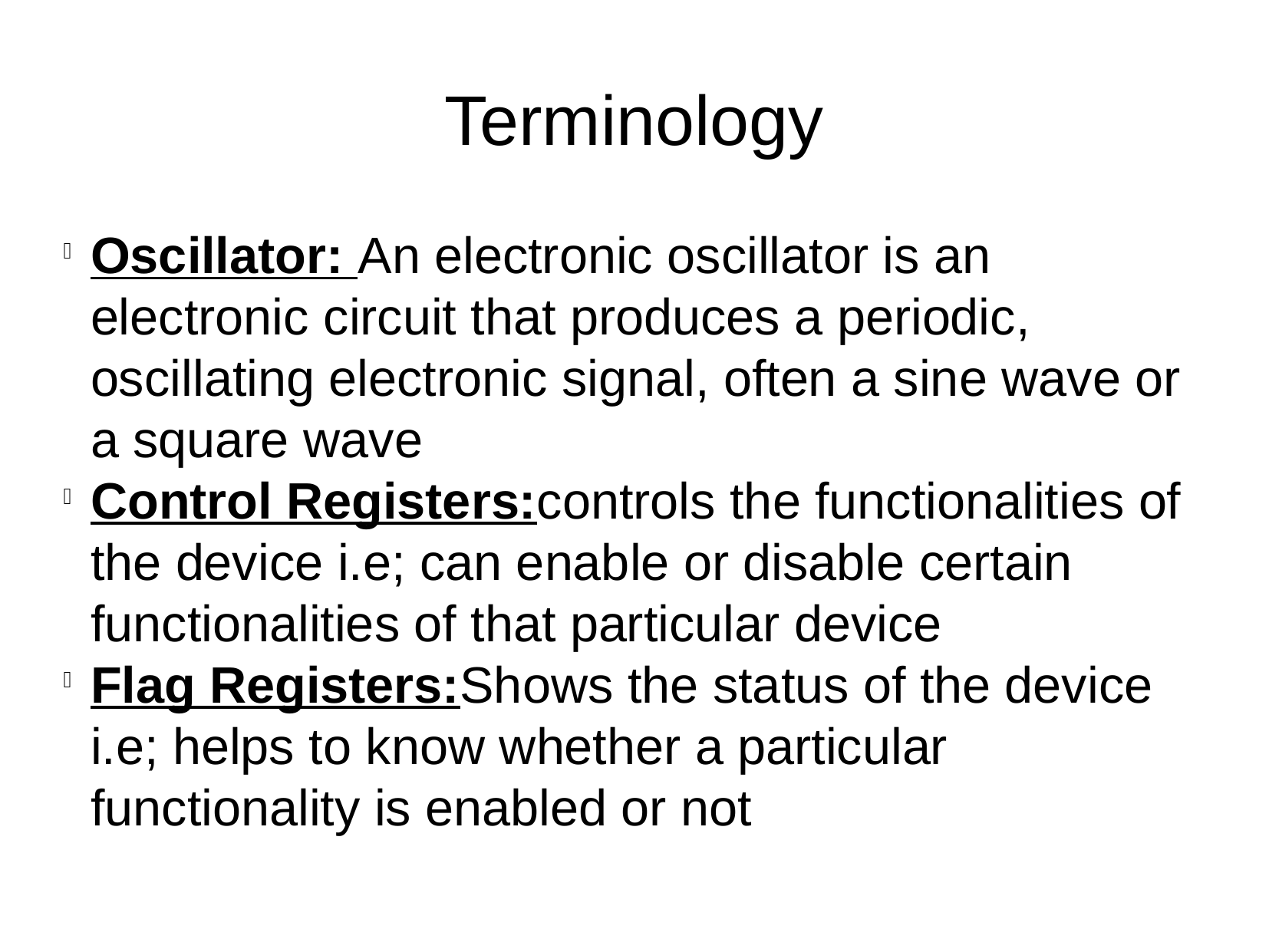

Terminology
Oscillator: An electronic oscillator is an electronic circuit that produces a periodic, oscillating electronic signal, often a sine wave or a square wave
Control Registers:controls the functionalities of the device i.e; can enable or disable certain functionalities of that particular device
Flag Registers:Shows the status of the device i.e; helps to know whether a particular functionality is enabled or not